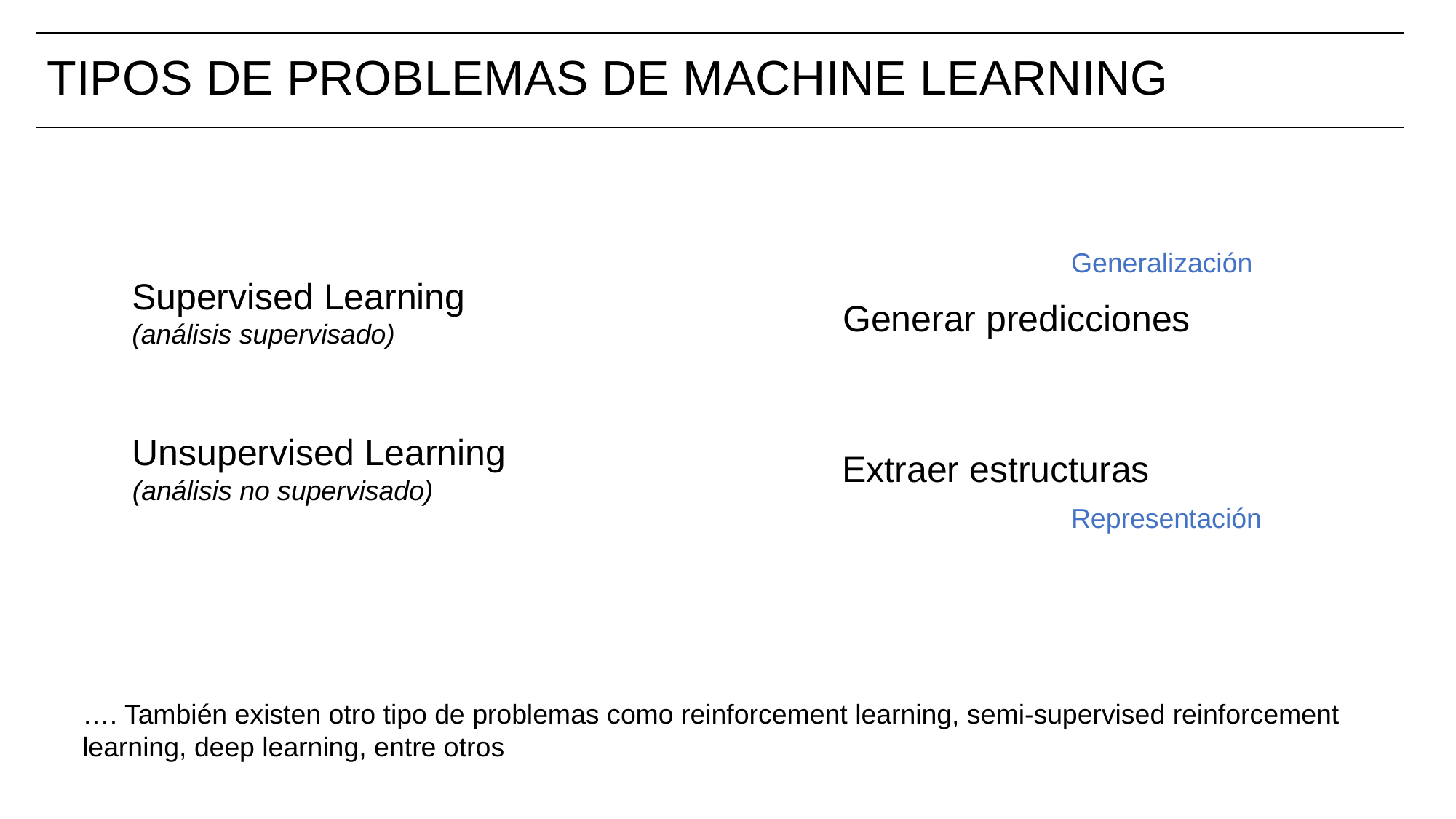

# TIPOS DE PROBLEMAS DE MACHINE LEARNING
Generalización
Supervised Learning
(análisis supervisado)
Generar predicciones
Unsupervised Learning
(análisis no supervisado)
Extraer estructuras
Representación
…. También existen otro tipo de problemas como reinforcement learning, semi-supervised reinforcement learning, deep learning, entre otros